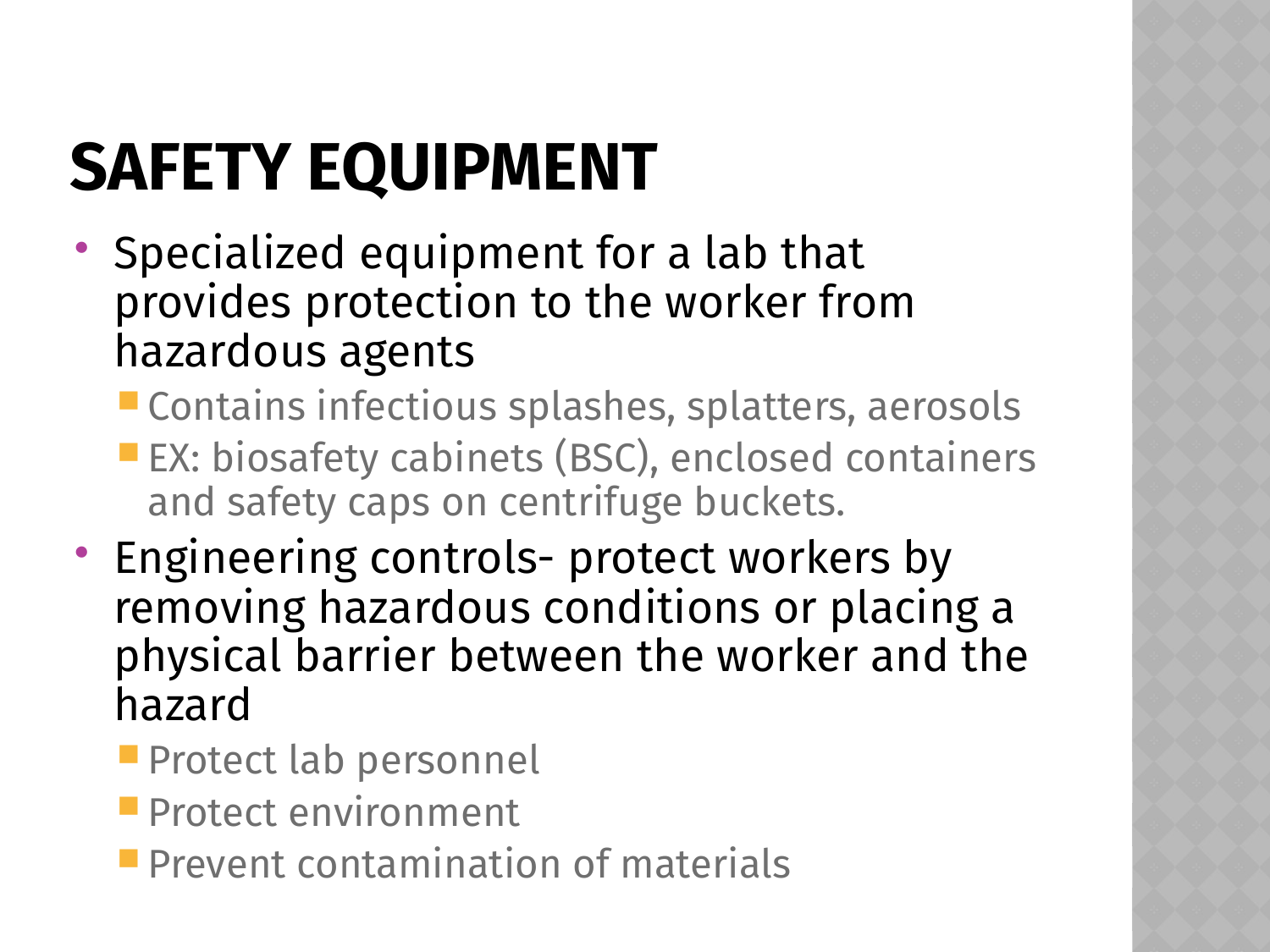

Safety Equipment
Specialized equipment for a lab that provides protection to the worker from hazardous agents
Contains infectious splashes, splatters, aerosols
EX: biosafety cabinets (BSC), enclosed containers and safety caps on centrifuge buckets.
Engineering controls- protect workers by removing hazardous conditions or placing a physical barrier between the worker and the hazard
Protect lab personnel
Protect environment
Prevent contamination of materials